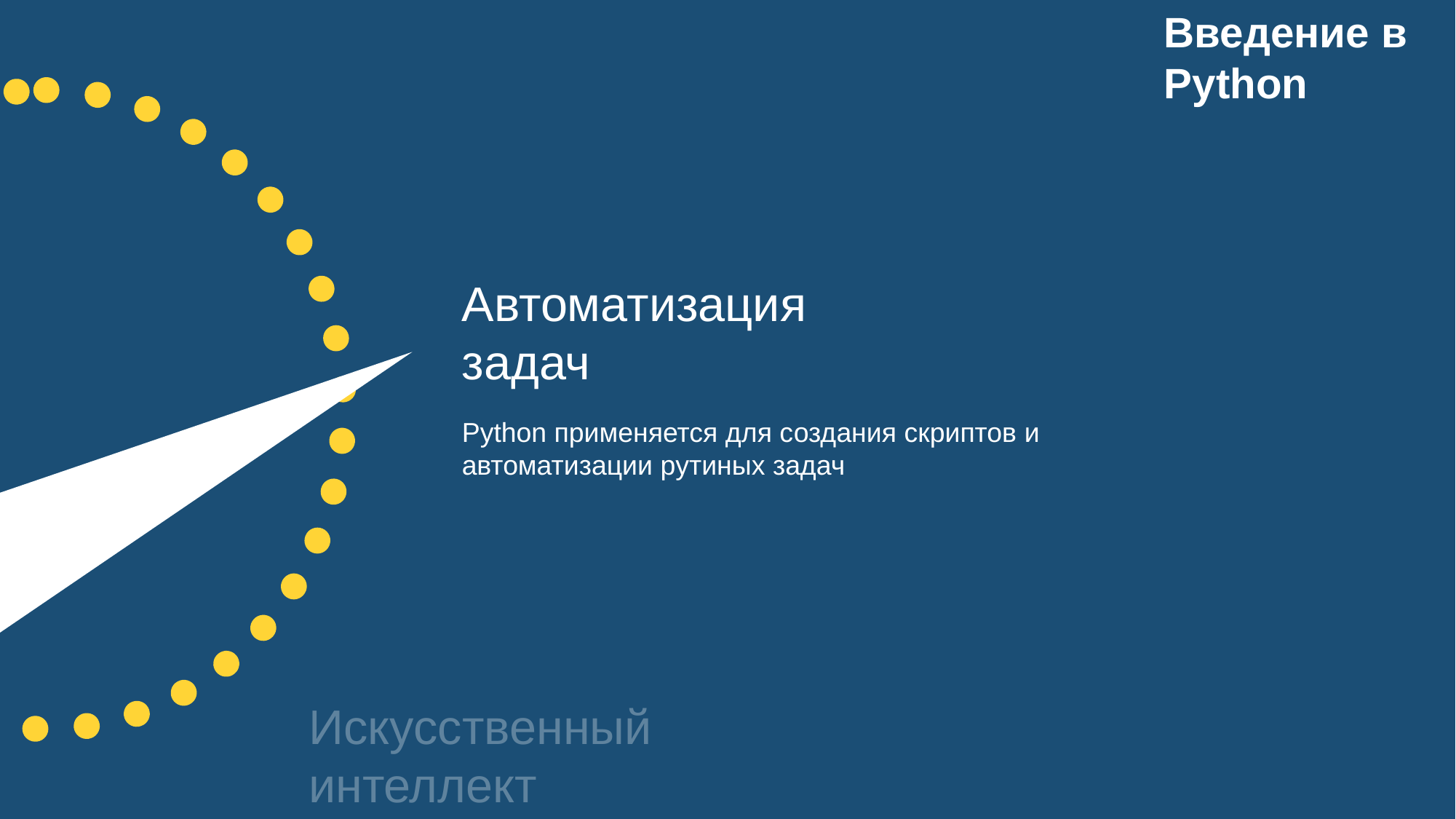

Введение в
Python

АВТОМАТИЗАЦИЯ
Автоматизация задач

Python применяется для создания скриптов и автоматизации рутиных задач
Искусственный интеллект
Python является одним из основных языков программирования в области разработки и обучения нейронных сетей
Анализ данных
ОТСКАНИРЙТЕ
 Python популярен среди аналитиков данных и специалистов по машинному обучению, благодаря богатому набору библиотек.